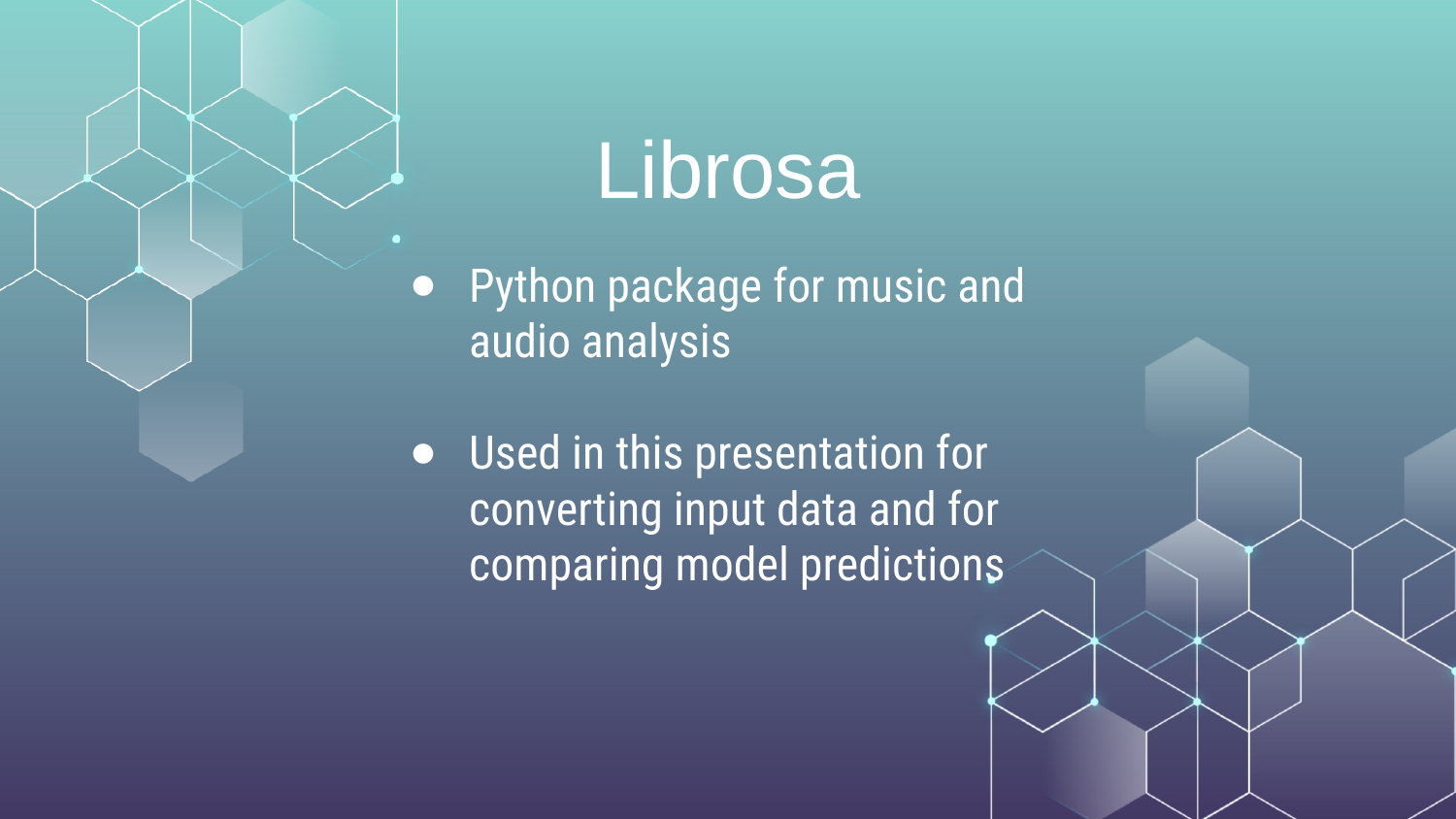

Librosa
Python package for music and audio analysis

Used in this presentation for converting input data and for comparing model predictions